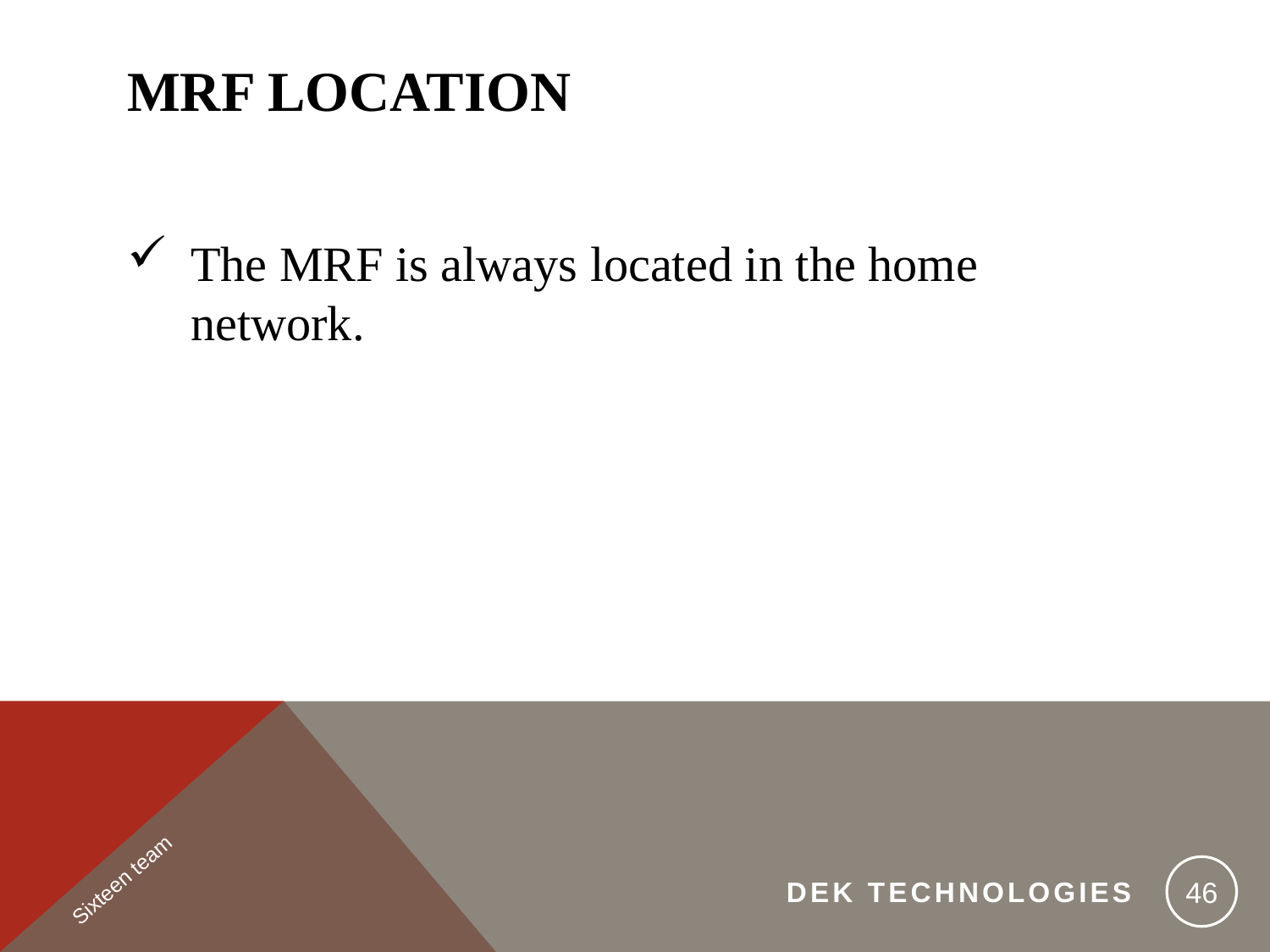

# MRF location

The MRF is always located in the home network.
Sixteen team
46
 Dek technologies